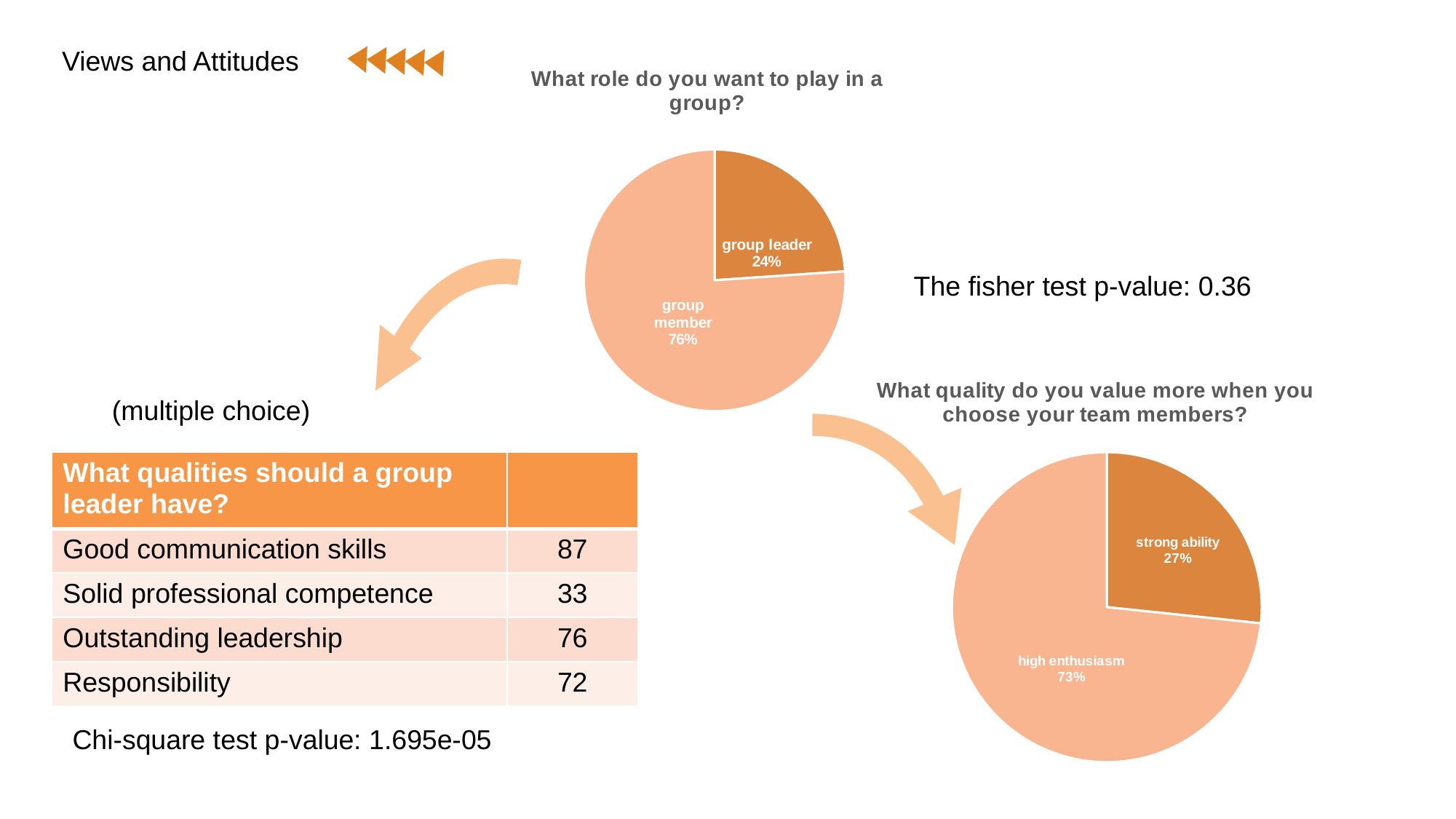

Views and Attitudes

### Chart: What role do you want to play in a group?

| Category |  |
|---|---|
| group leader | 33.0 |
| group member | 105.0 |
The fisher test p-value: 0.36

### Chart: What quality do you value more when you choose your team members?

| Category |  |
|---|---|
| strong ability | 36.0 |
| high enthusiasm | 99.0 |
(multiple choice)

| What qualities should a group leader have? |  |
| --- | --- |
| Good communication skills | 87 |
| Solid professional competence | 33 |
| Outstanding leadership | 76 |
| Responsibility | 72 |
Chi-square test p-value: 1.695e-05